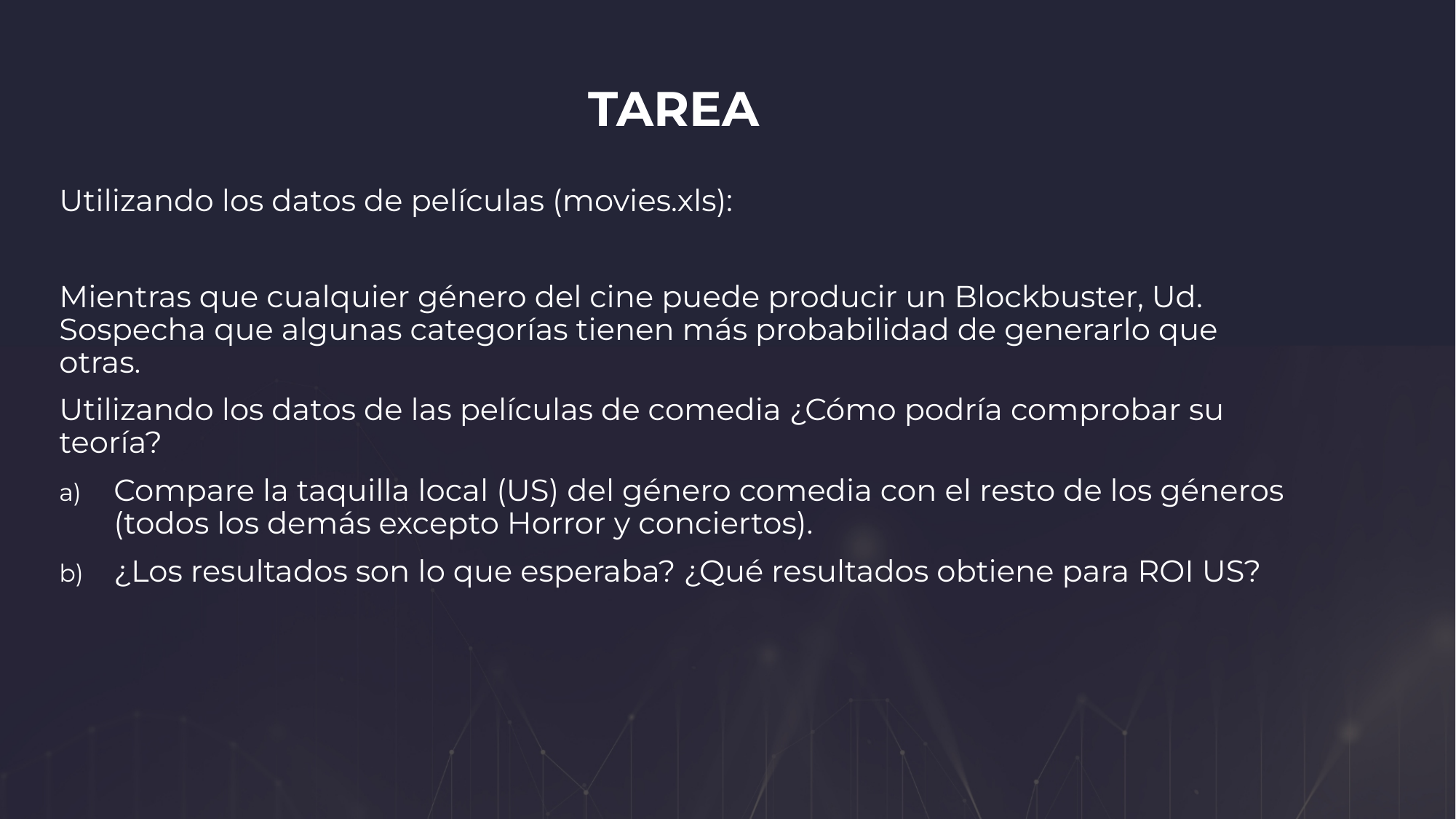

TAREA
Utilizando los datos de películas (movies.xls):

Mientras que cualquier género del cine puede producir un Blockbuster, Ud. Sospecha que algunas categorías tienen más probabilidad de generarlo que otras.
Utilizando los datos de las películas de comedia ¿Cómo podría comprobar su teoría?
Compare la taquilla local (US) del género comedia con el resto de los géneros (todos los demás excepto Horror y conciertos).
¿Los resultados son lo que esperaba? ¿Qué resultados obtiene para ROI US?